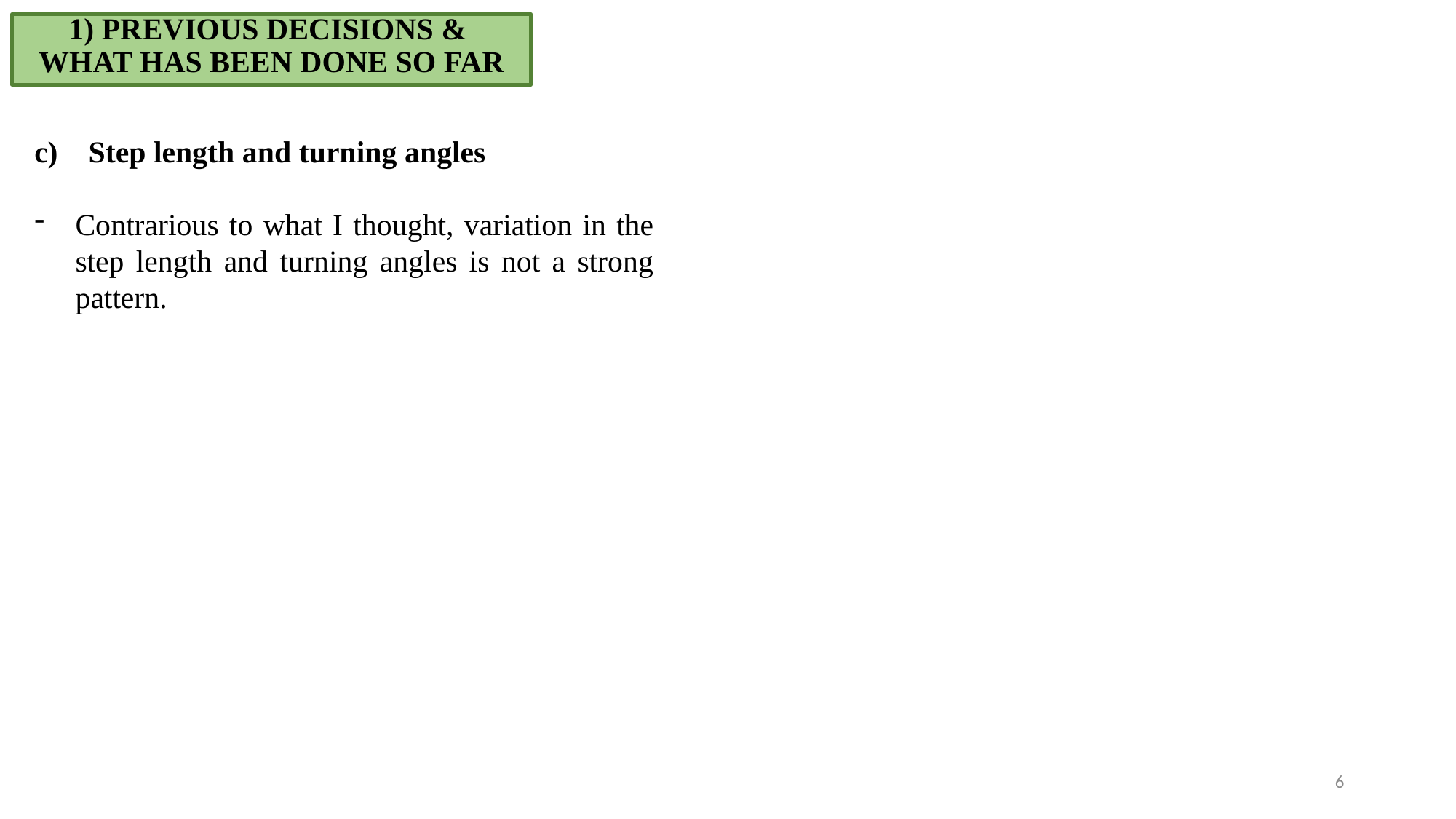

1) PREVIOUS DECISIONS &
WHAT HAS BEEN DONE SO FAR
c)    Step length and turning angles

Contrarious to what I thought, variation in the step length and turning angles is not a strong pattern.

6